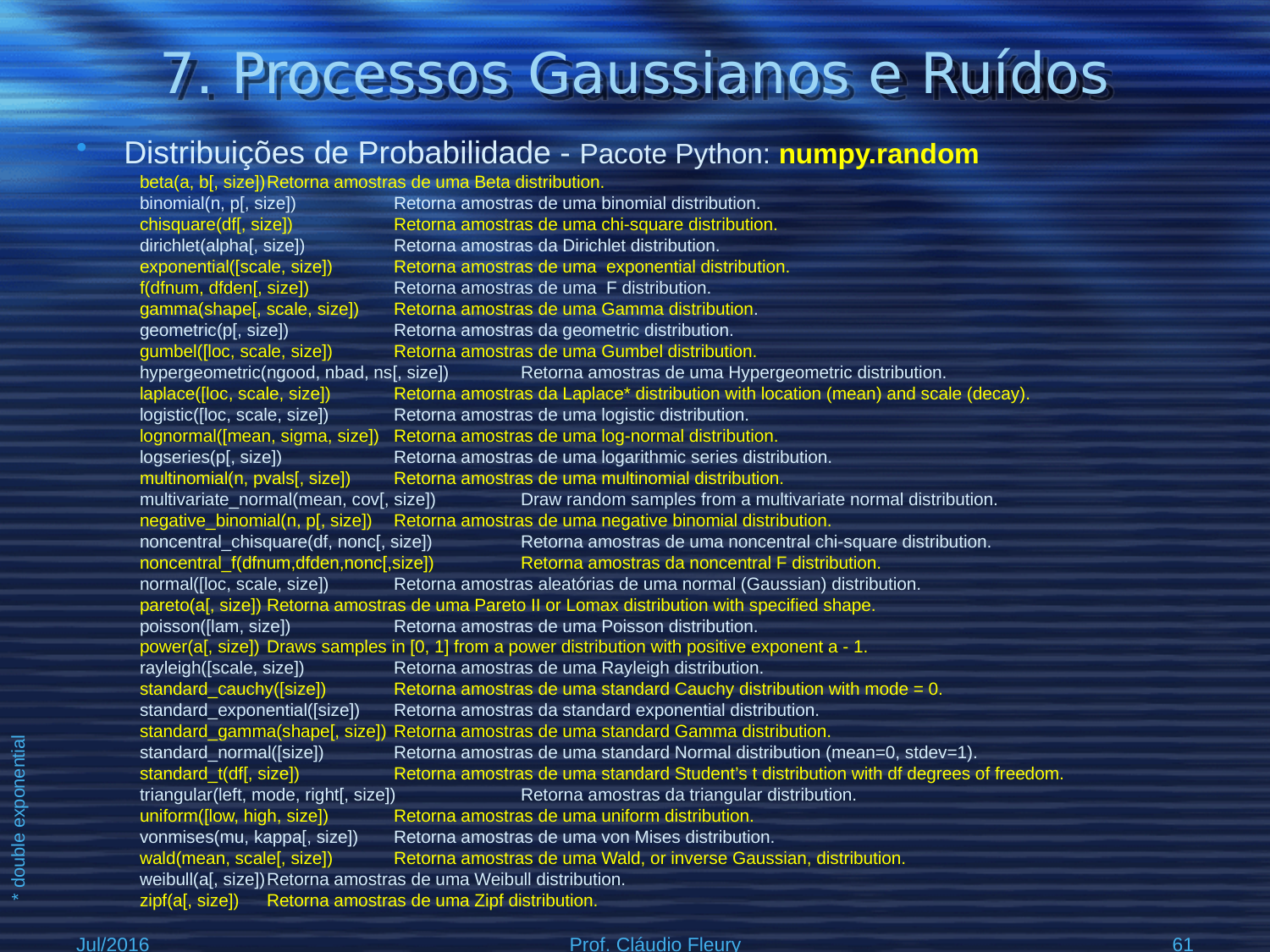

# 7. Processos Gaussianos e Ruídos
Distribuições de Probabilidade - Pacote Python: numpy.random
beta(a, b[, size])	Retorna amostras de uma Beta distribution.
binomial(n, p[, size])	Retorna amostras de uma binomial distribution.
chisquare(df[, size])	Retorna amostras de uma chi-square distribution.
dirichlet(alpha[, size])	Retorna amostras da Dirichlet distribution.
exponential([scale, size])	Retorna amostras de uma  exponential distribution.
f(dfnum, dfden[, size])	Retorna amostras de uma  F distribution.
gamma(shape[, scale, size])	Retorna amostras de uma Gamma distribution.
geometric(p[, size])	Retorna amostras da geometric distribution.
gumbel([loc, scale, size])	Retorna amostras de uma Gumbel distribution.
hypergeometric(ngood, nbad, ns[, size])	Retorna amostras de uma Hypergeometric distribution.
laplace([loc, scale, size])	Retorna amostras da Laplace* distribution with location (mean) and scale (decay).
logistic([loc, scale, size])	Retorna amostras de uma logistic distribution.
lognormal([mean, sigma, size])	Retorna amostras de uma log-normal distribution.
logseries(p[, size])	Retorna amostras de uma logarithmic series distribution.
multinomial(n, pvals[, size])	Retorna amostras de uma multinomial distribution.
multivariate_normal(mean, cov[, size])	Draw random samples from a multivariate normal distribution.
negative_binomial(n, p[, size])	Retorna amostras de uma negative binomial distribution.
noncentral_chisquare(df, nonc[, size])	Retorna amostras de uma noncentral chi-square distribution.
noncentral_f(dfnum,dfden,nonc[,size])	Retorna amostras da noncentral F distribution.
normal([loc, scale, size])	Retorna amostras aleatórias de uma normal (Gaussian) distribution.
pareto(a[, size])	Retorna amostras de uma Pareto II or Lomax distribution with specified shape.
poisson([lam, size])	Retorna amostras de uma Poisson distribution.
power(a[, size])	Draws samples in [0, 1] from a power distribution with positive exponent a - 1.
rayleigh([scale, size])	Retorna amostras de uma Rayleigh distribution.
standard_cauchy([size])	Retorna amostras de uma standard Cauchy distribution with mode = 0.
standard_exponential([size])	Retorna amostras da standard exponential distribution.
standard_gamma(shape[, size])	Retorna amostras de uma standard Gamma distribution.
standard_normal([size])	Retorna amostras de uma standard Normal distribution (mean=0, stdev=1).
standard_t(df[, size])	Retorna amostras de uma standard Student’s t distribution with df degrees of freedom.
triangular(left, mode, right[, size])	Retorna amostras da triangular distribution.
uniform([low, high, size])	Retorna amostras de uma uniform distribution.
vonmises(mu, kappa[, size])	Retorna amostras de uma von Mises distribution.
wald(mean, scale[, size])	Retorna amostras de uma Wald, or inverse Gaussian, distribution.
weibull(a[, size])	Retorna amostras de uma Weibull distribution.
zipf(a[, size])	Retorna amostras de uma Zipf distribution.
* double exponential
Jul/2016
Prof. Cláudio Fleury
61